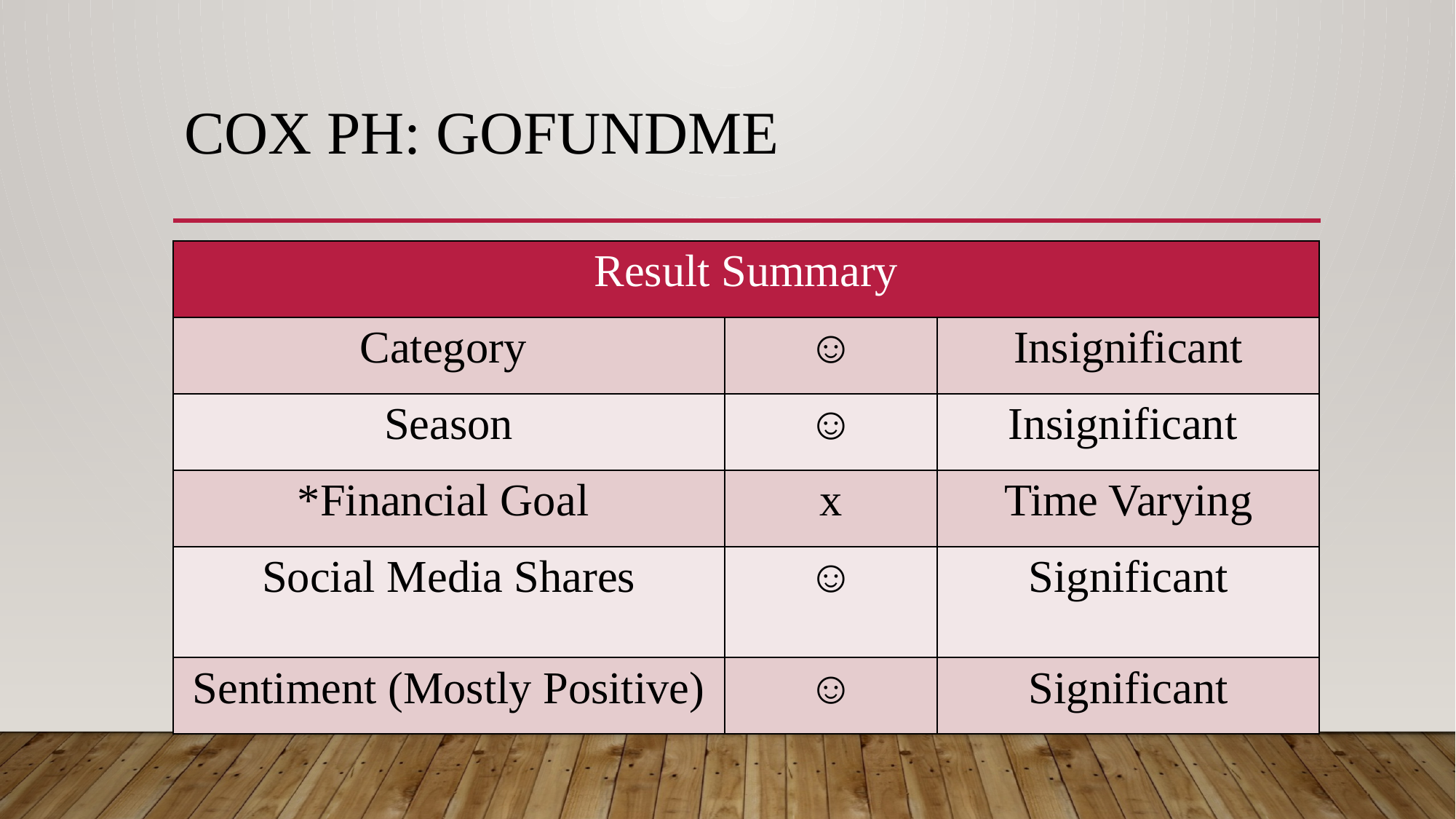

# Cox Ph: Gofundme

| Result Summary |  |  |
| --- | --- | --- |
| Category | ☺ | Insignificant |
| Season | ☺ | Insignificant |
| \*Financial Goal | x | Time Varying |
| Social Media Shares | ☺ | Significant |
| Sentiment (Mostly Positive) | ☺ | Significant |